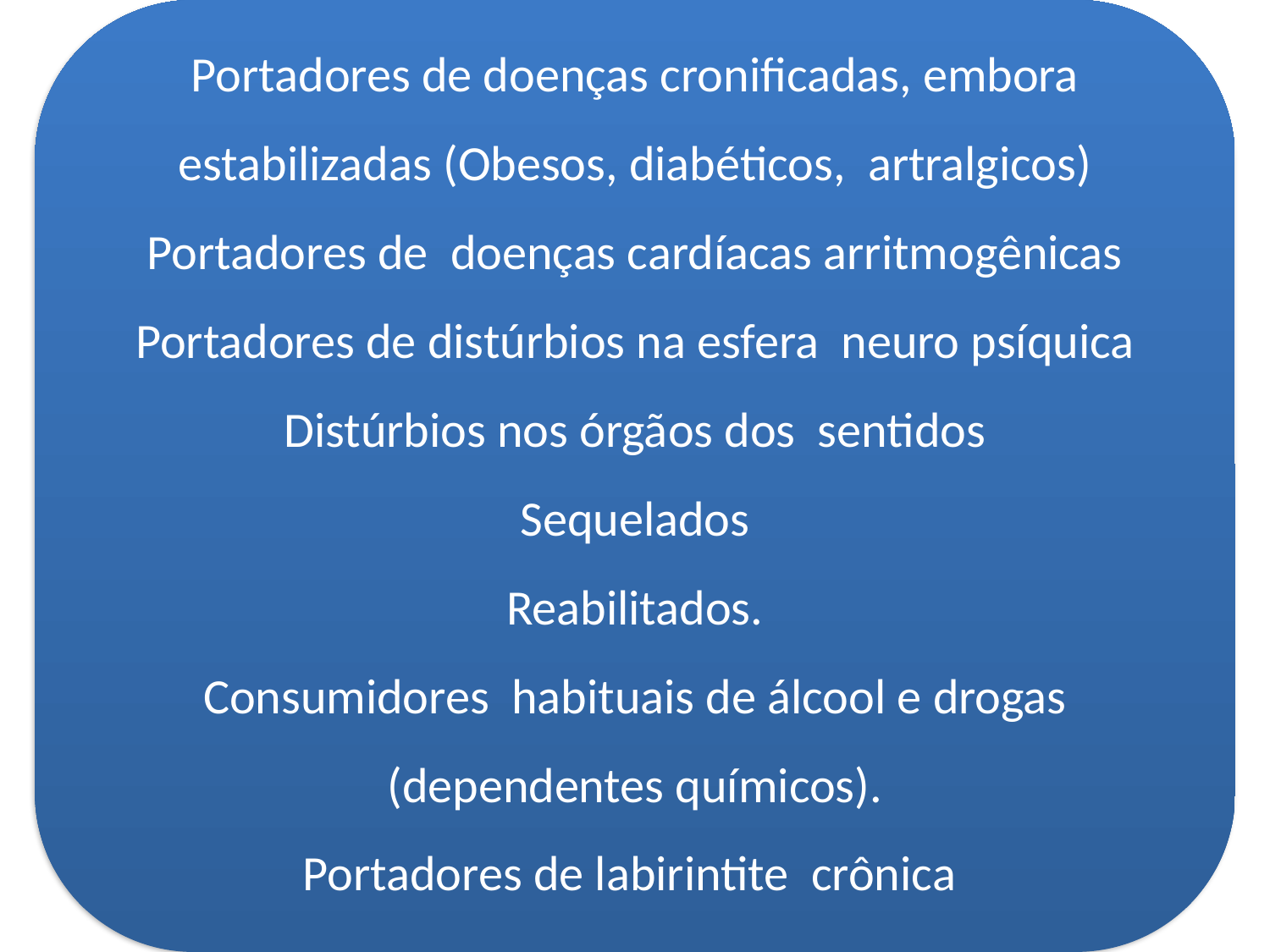

Portadores de doenças cronificadas, embora estabilizadas (Obesos, diabéticos,  artralgicos)
Portadores de  doenças cardíacas arritmogênicas
Portadores de distúrbios na esfera  neuro psíquica
Distúrbios nos órgãos dos  sentidos
Sequelados
Reabilitados.
Consumidores  habituais de álcool e drogas (dependentes químicos).
Portadores de labirintite  crônica